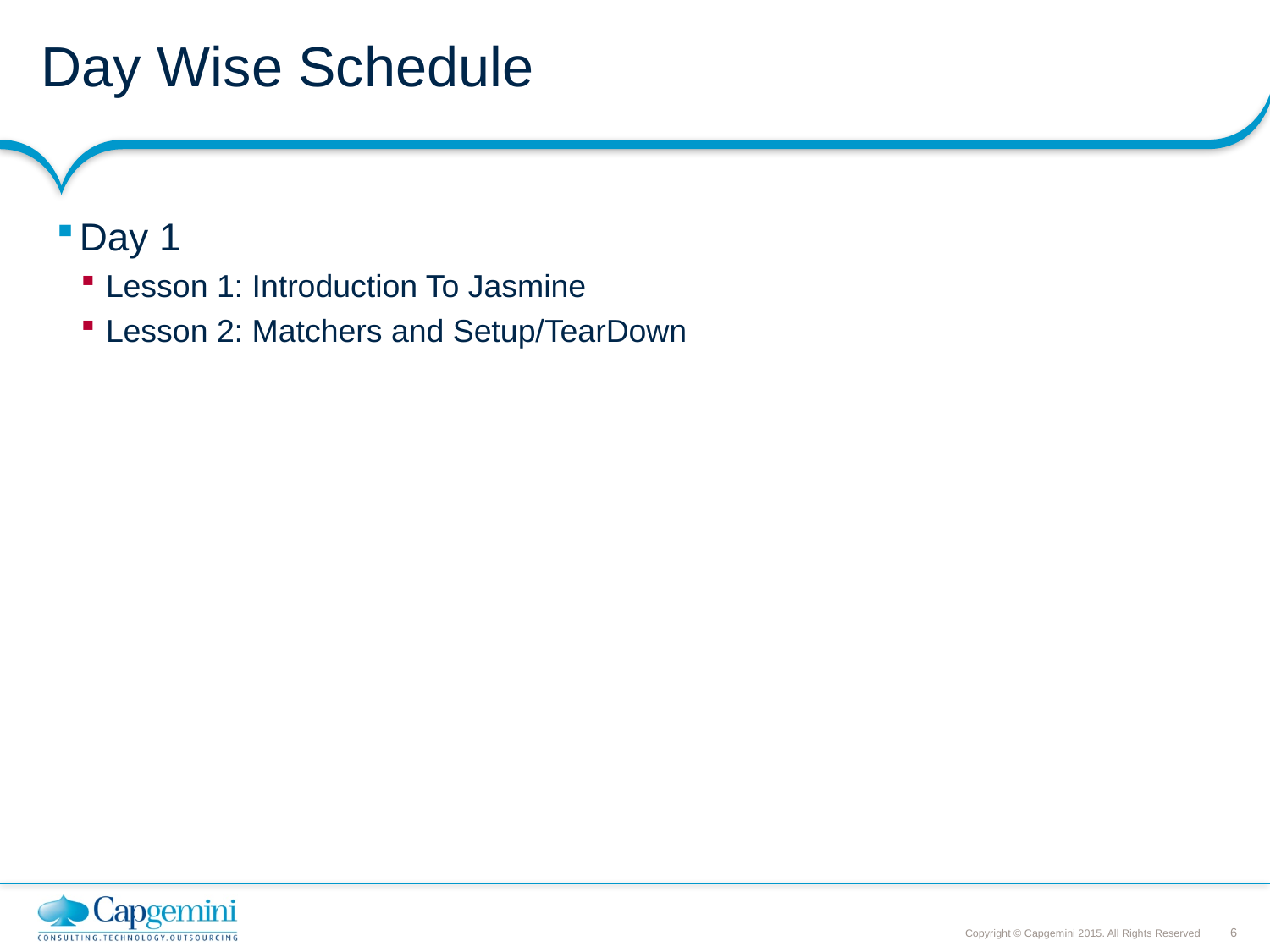

# Day Wise Schedule
Day 1
Lesson 1: Introduction To Jasmine
Lesson 2: Matchers and Setup/TearDown